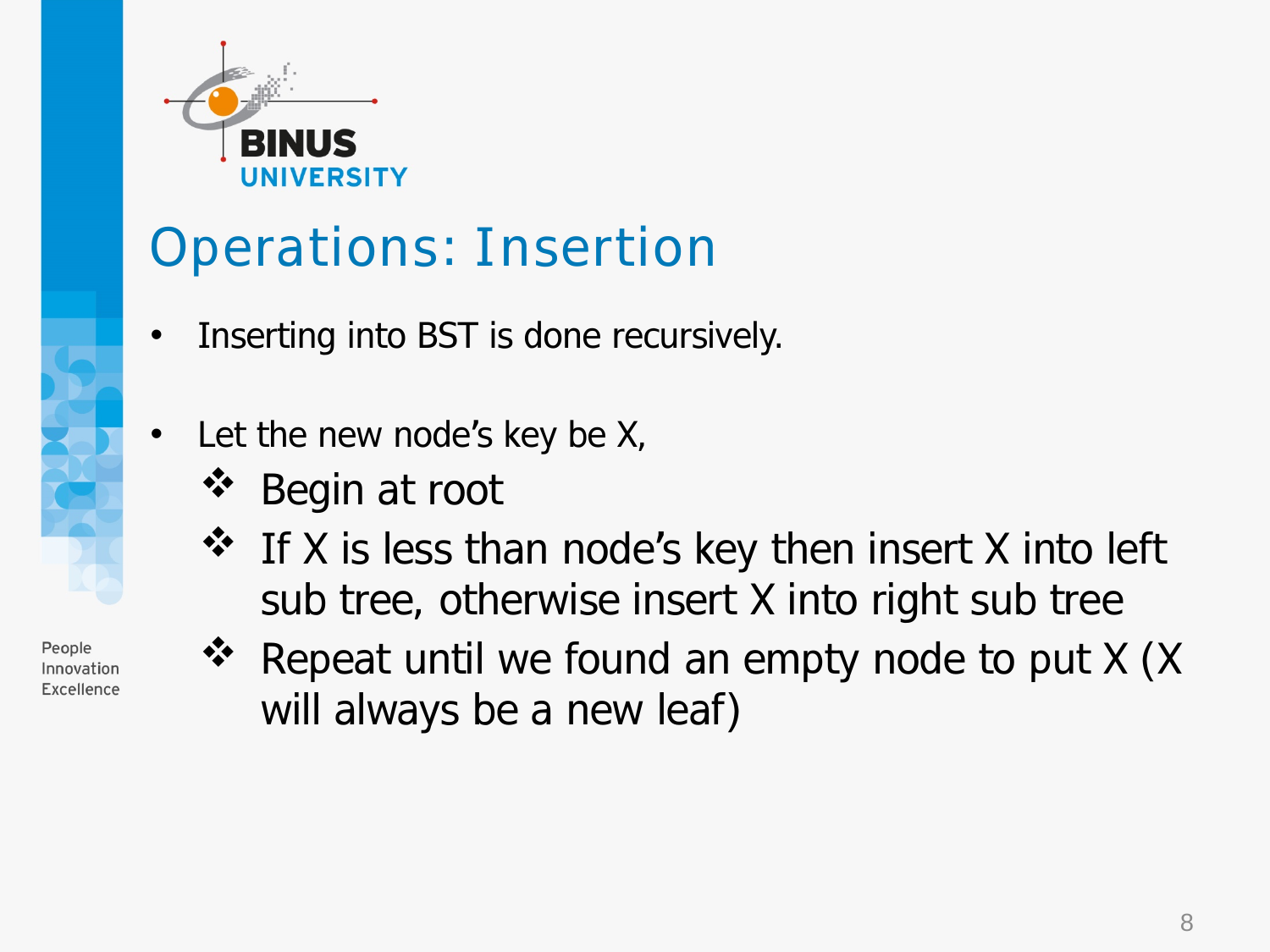

# Operations: Insertion
Inserting into BST is done recursively.

Let the new node’s key be X,
Begin at root
If X is less than node’s key then insert X into left sub tree, otherwise insert X into right sub tree
Repeat until we found an empty node to put X (X will always be a new leaf)

8